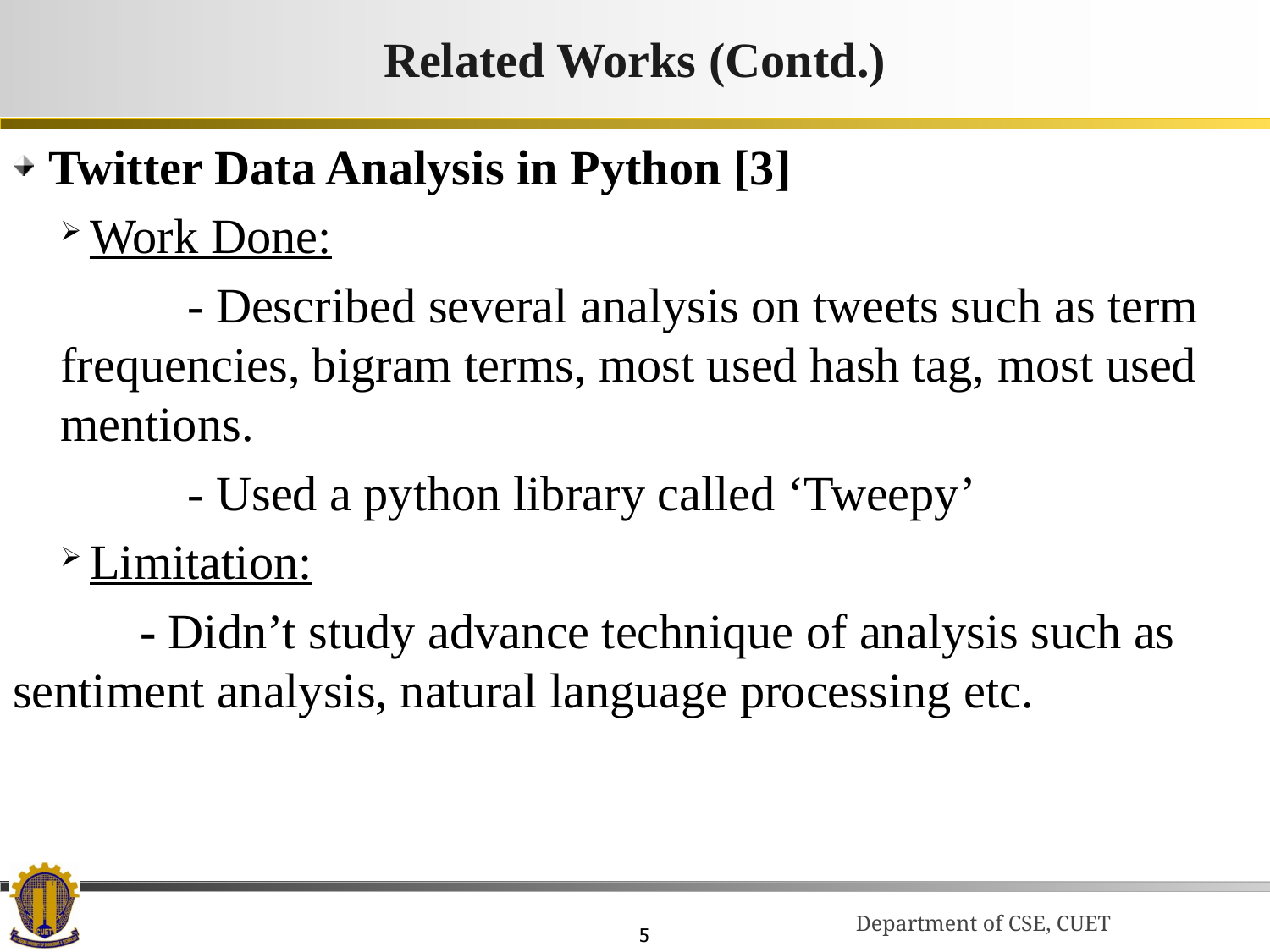

# Related Works (Contd.)
Twitter Data Analysis in Python [3]
Work Done:
	- Described several analysis on tweets such as term frequencies, bigram terms, most used hash tag, most used mentions.
	- Used a python library called ‘Tweepy’
Limitation:
	- Didn’t study advance technique of analysis such as sentiment analysis, natural language processing etc.